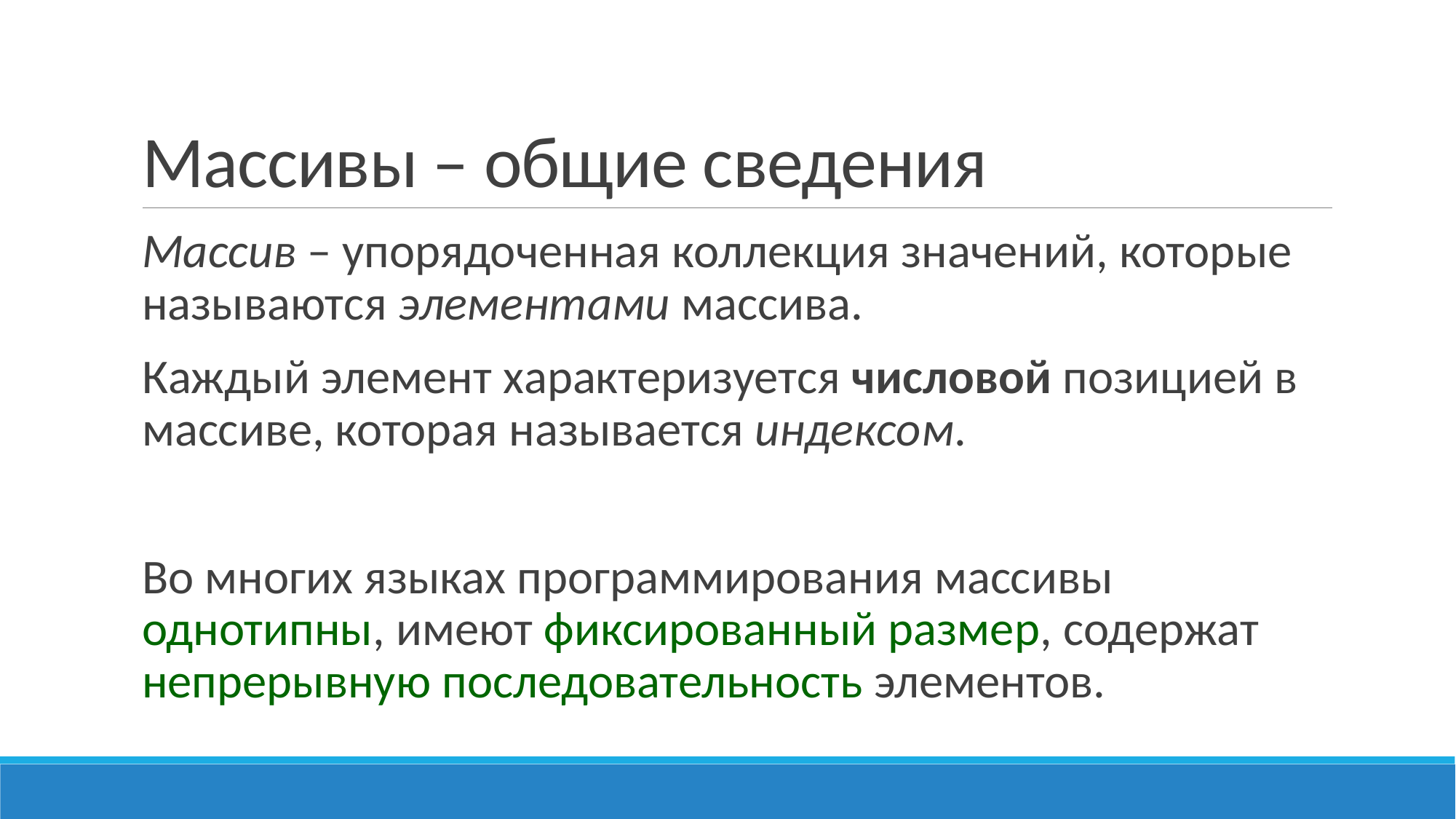

# Массивы – общие сведения
Массив – упорядоченная коллекция значений, которые называются элементами массива.
Каждый элемент характеризуется числовой позицией в массиве, которая называется индексом.

Во многих языках программирования массивы однотипны, имеют фиксированный размер, содержат непрерывную последовательность элементов.